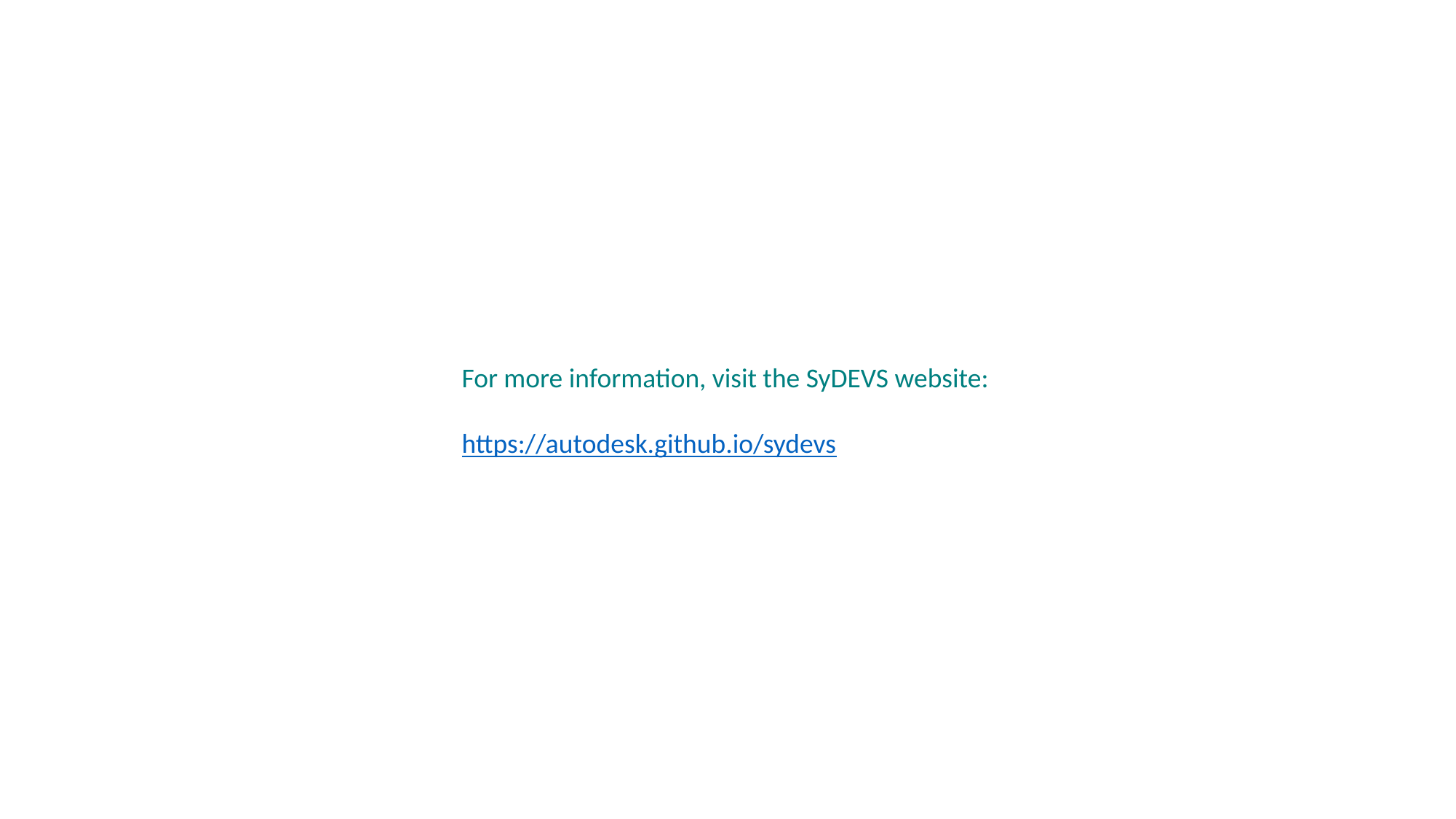

For more information, visit the SyDEVS website:

https://autodesk.github.io/sydevs